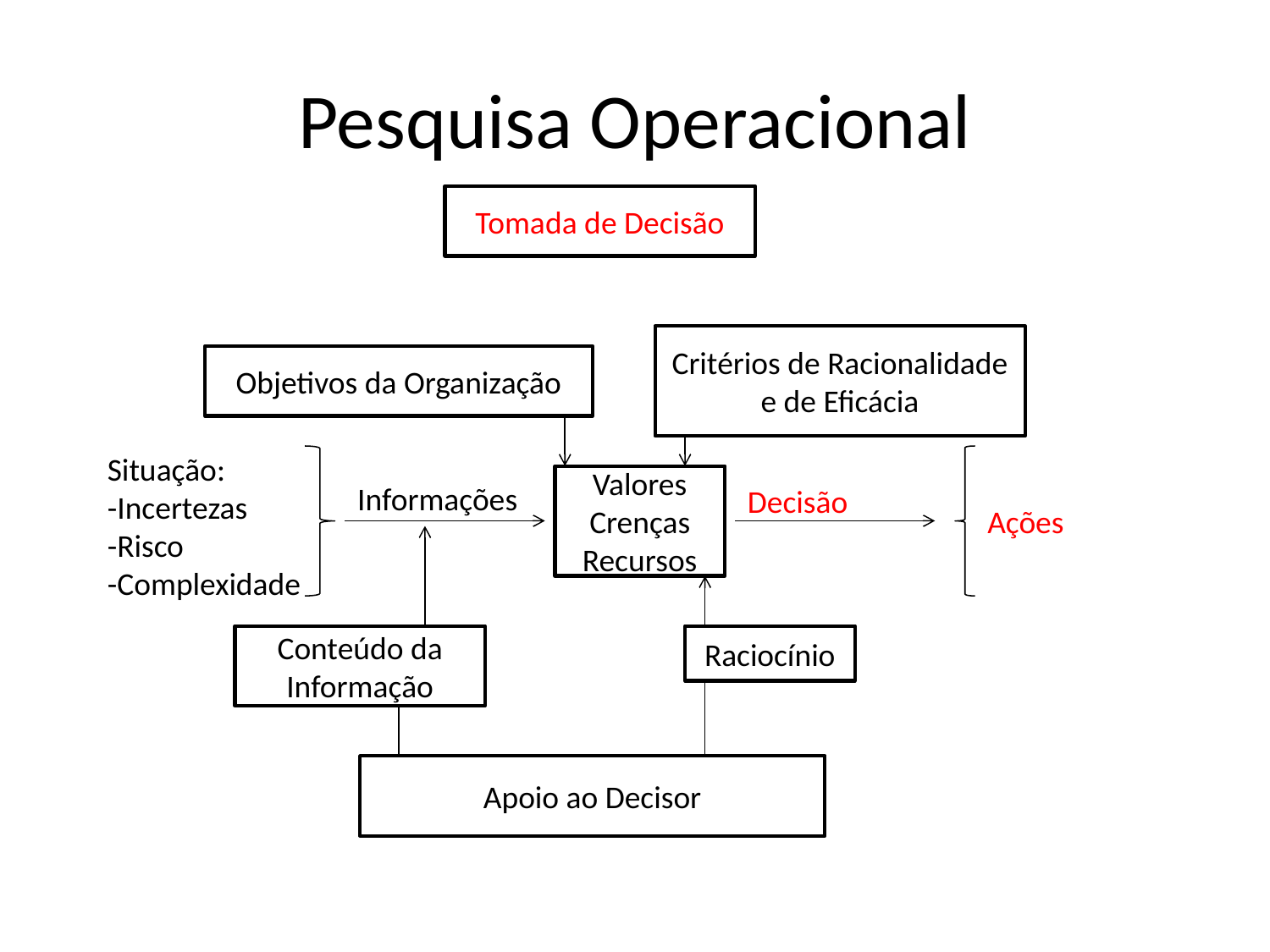

# Pesquisa Operacional
Tomada de Decisão
Critérios de Racionalidade e de Eficácia
Objetivos da Organização

Situação:
-Incertezas
-Risco
-Complexidade
Valores
Crenças
Recursos
Informações
Decisão
Ações
Conteúdo da Informação
Raciocínio
Apoio ao Decisor